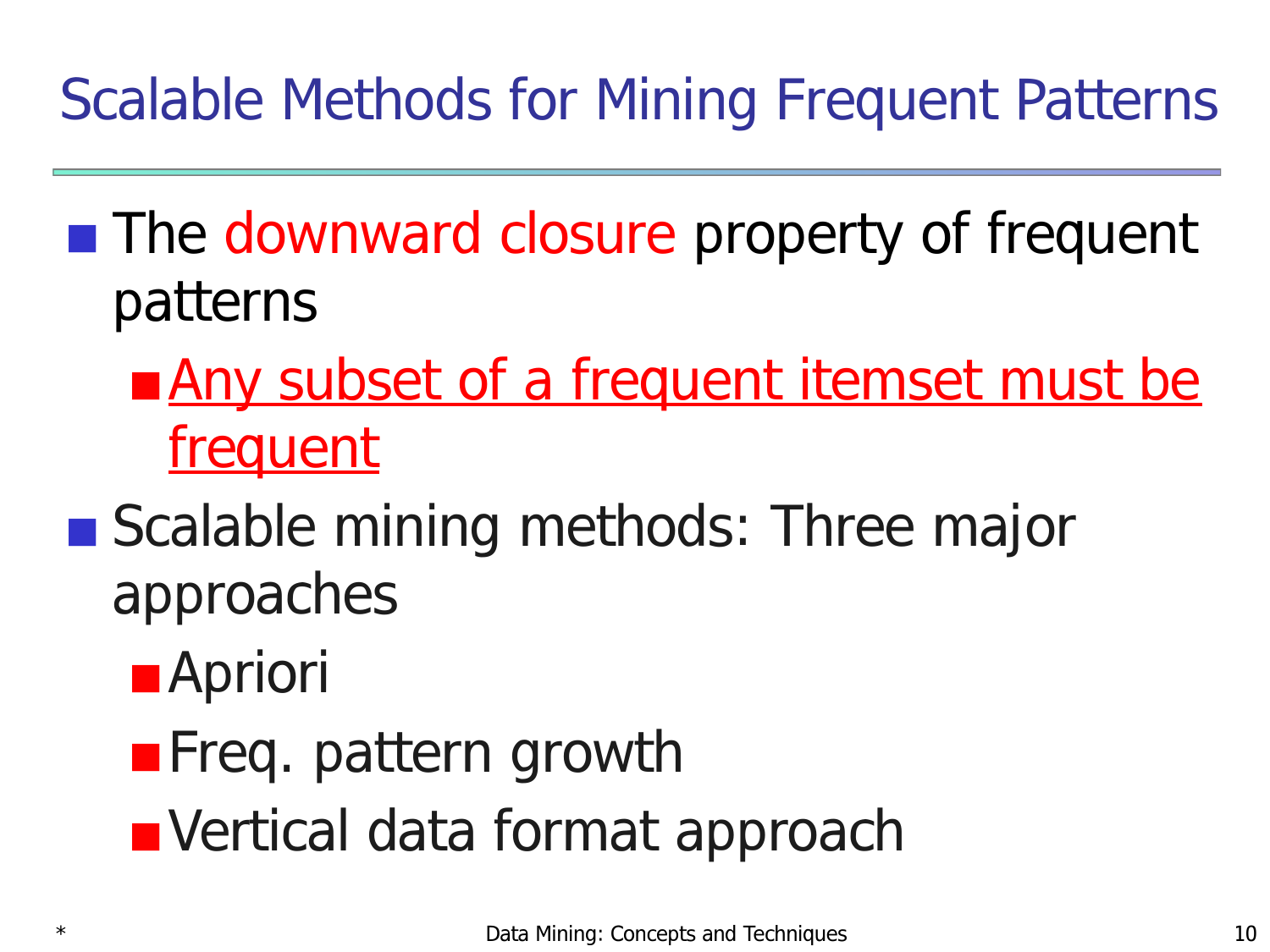

# Scalable Methods for Mining Frequent Patterns
The downward closure property of frequent patterns
Any subset of a frequent itemset must be frequent
Scalable mining methods: Three major approaches
Apriori
Freq. pattern growth
Vertical data format approach
*
Data Mining: Concepts and Techniques
10